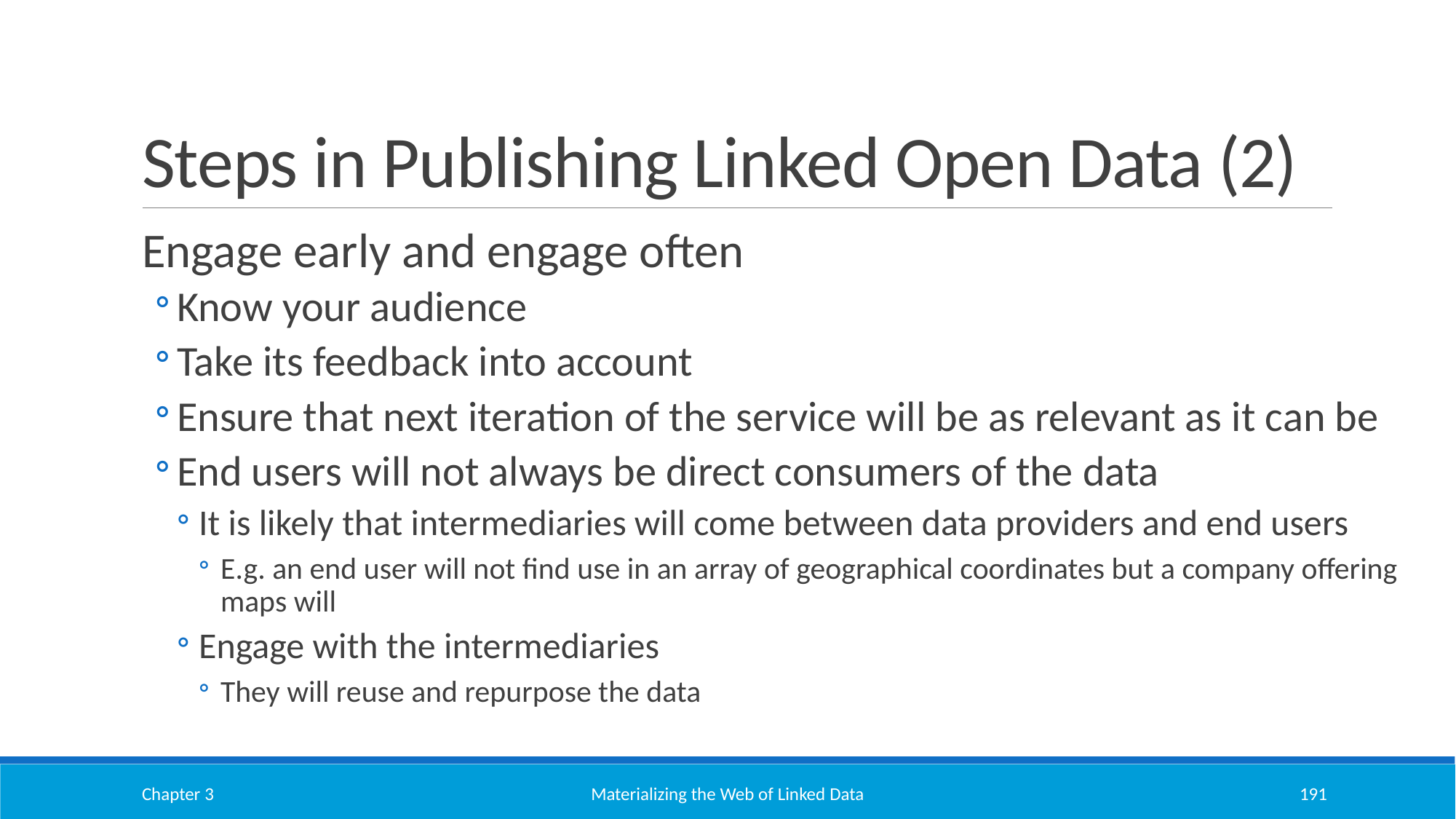

# Steps in Publishing Linked Open Data (2)
Engage early and engage often
Know your audience
Take its feedback into account
Ensure that next iteration of the service will be as relevant as it can be
End users will not always be direct consumers of the data
It is likely that intermediaries will come between data providers and end users
E.g. an end user will not find use in an array of geographical coordinates but a company offering maps will
Engage with the intermediaries
They will reuse and repurpose the data
Chapter 3
Materializing the Web of Linked Data
191